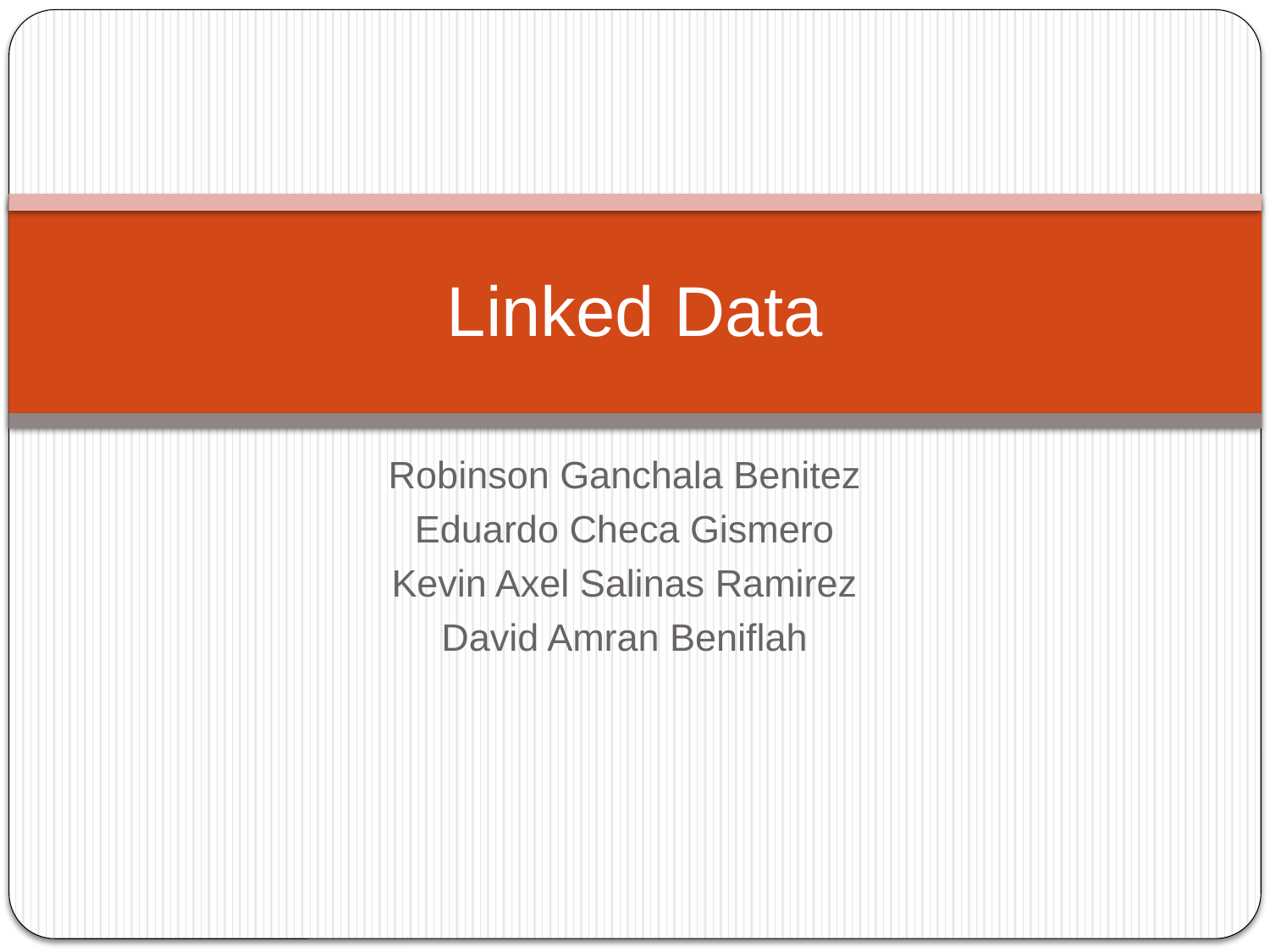

# Linked Data
Robinson Ganchala Benitez
Eduardo Checa Gismero
Kevin Axel Salinas Ramirez
David Amran Beniflah